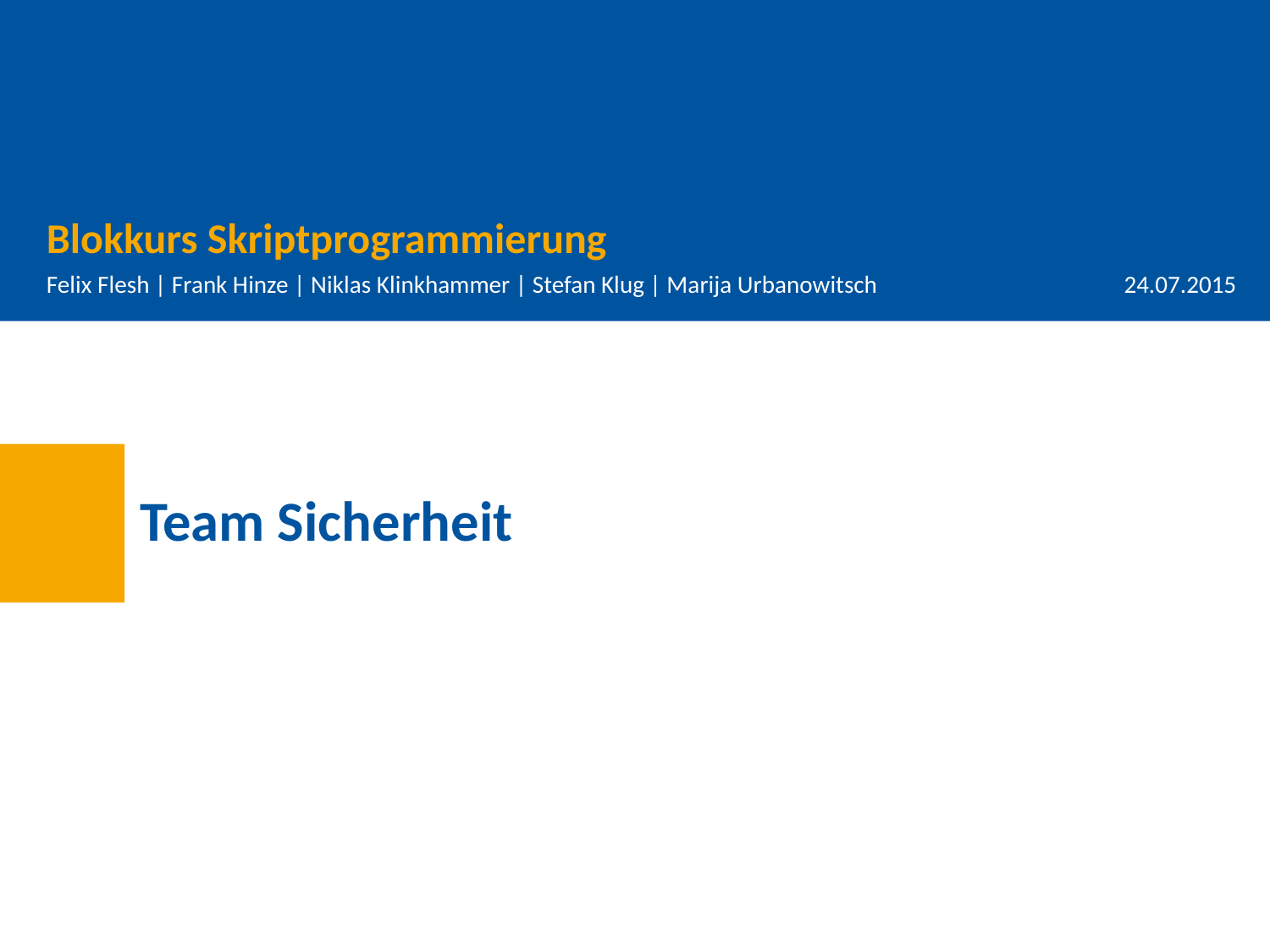

Blokkurs Skriptprogrammierung
Felix Flesh | Frank Hinze | Niklas Klinkhammer | Stefan Klug | Marija Urbanowitsch
24.07.2015
# Team Sicherheit